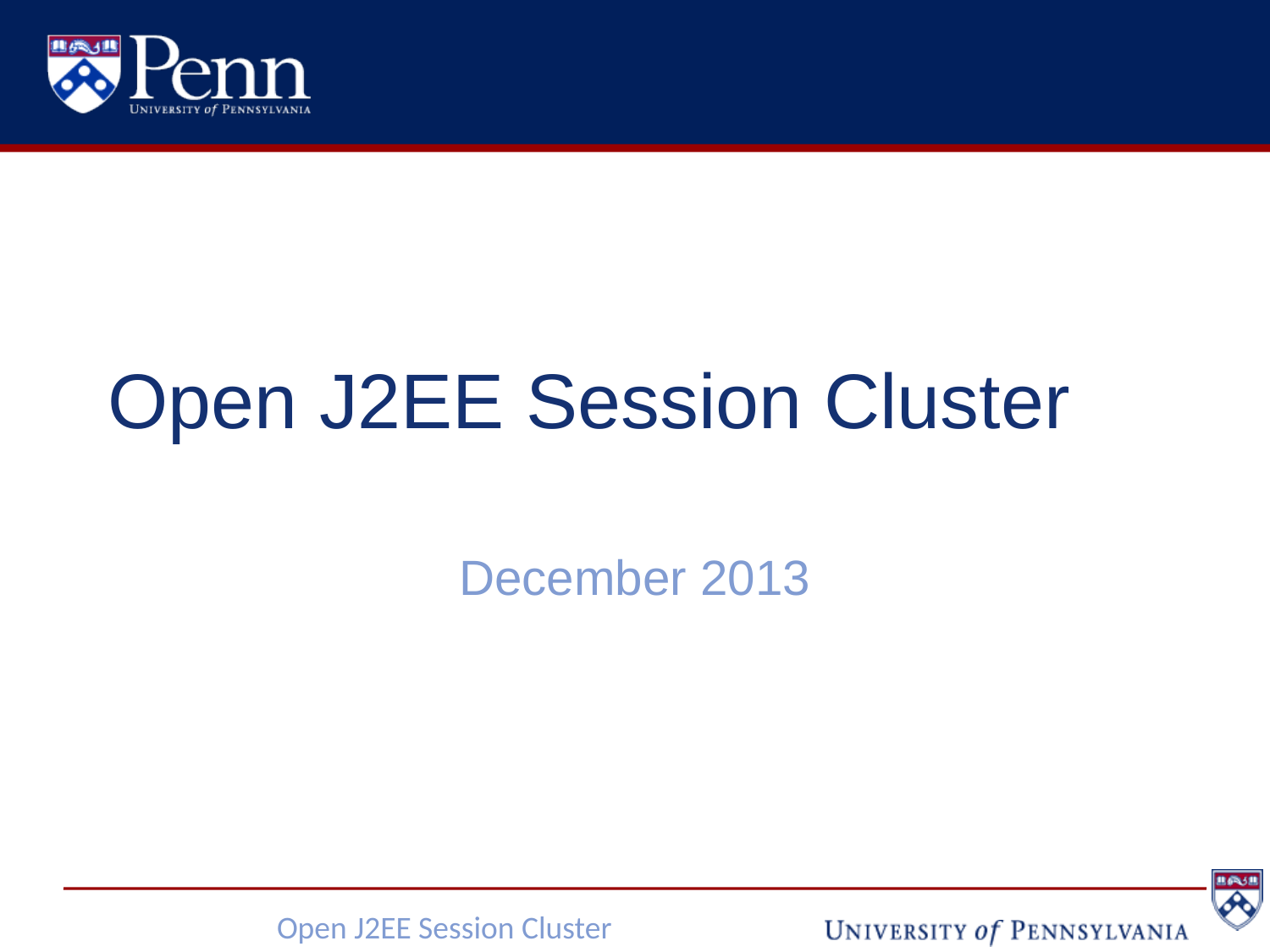

# Open J2EE Session Cluster
December 2013